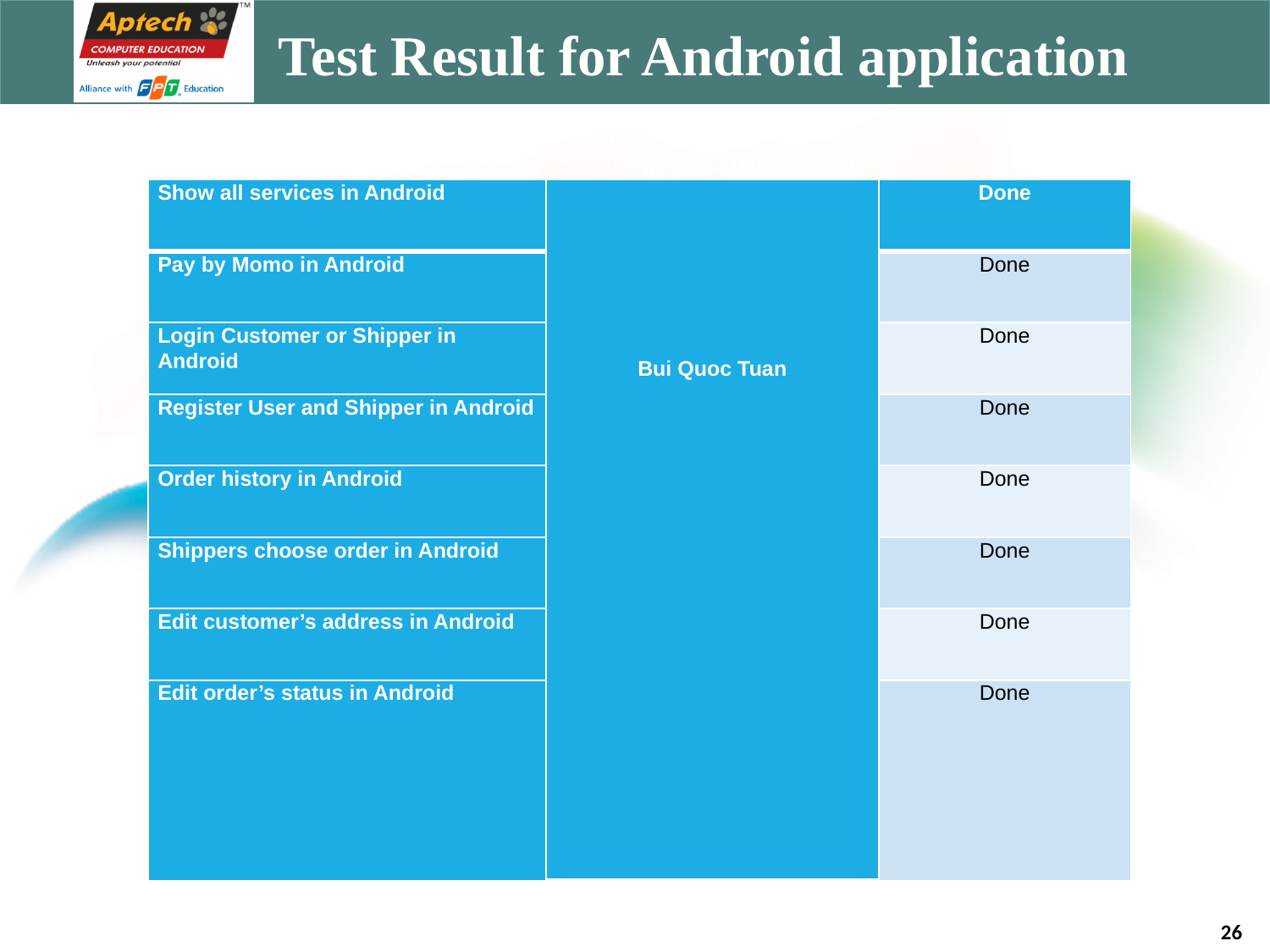

# Test Result for Android application
| Show all services in Android | Bui Quoc Tuan | Done |
| --- | --- | --- |
| Pay by Momo in Android |  | Done |
| Login Customer or Shipper in Android |  | Done |
| Register User and Shipper in Android |  | Done |
| Order history in Android |  | Done |
| Shippers choose order in Android |  | Done |
| Edit customer’s address in Android |  | Done |
| Edit order’s status in Android |  | Done |
26